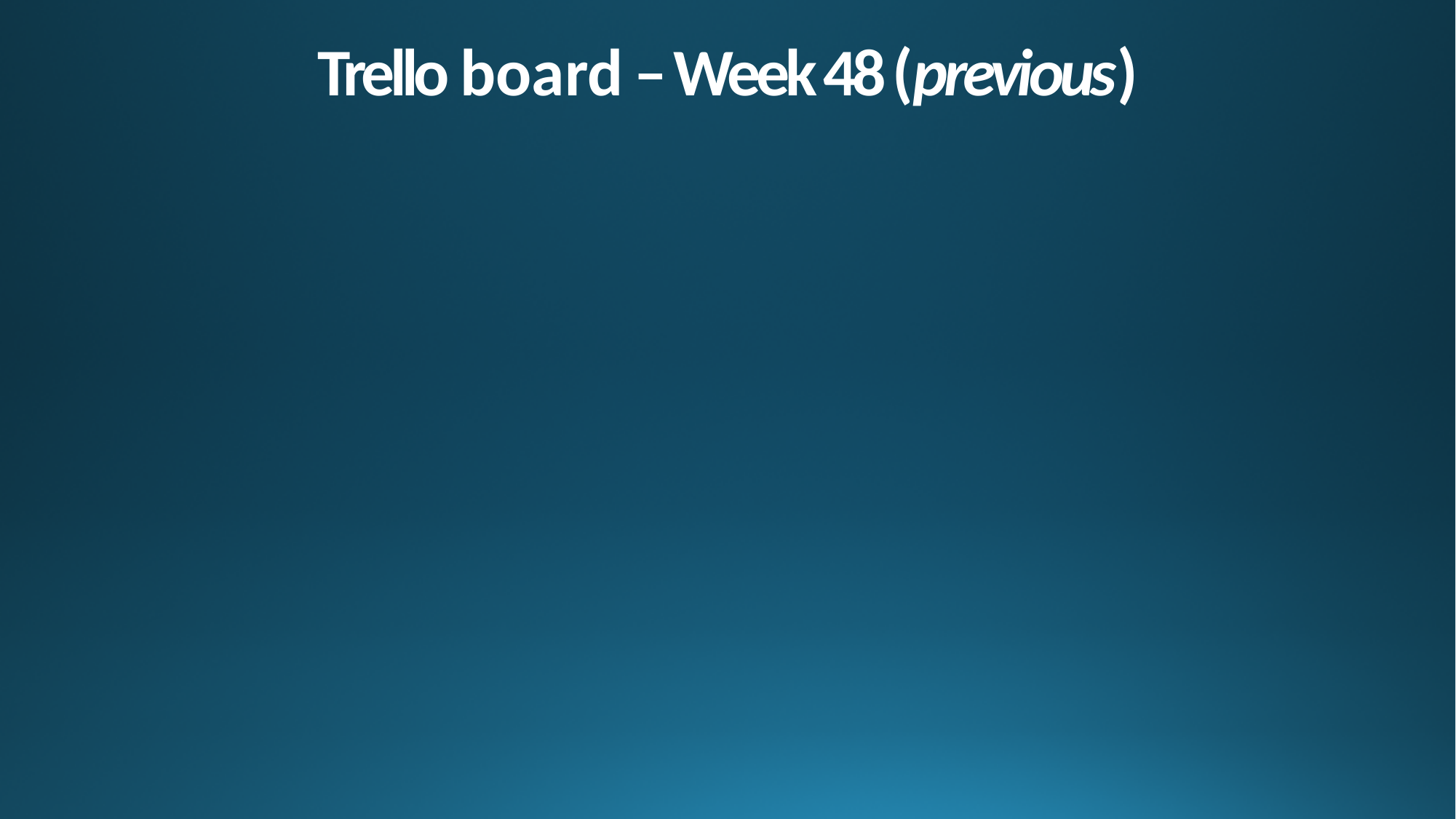

# Trello board – Week 48 (previous)